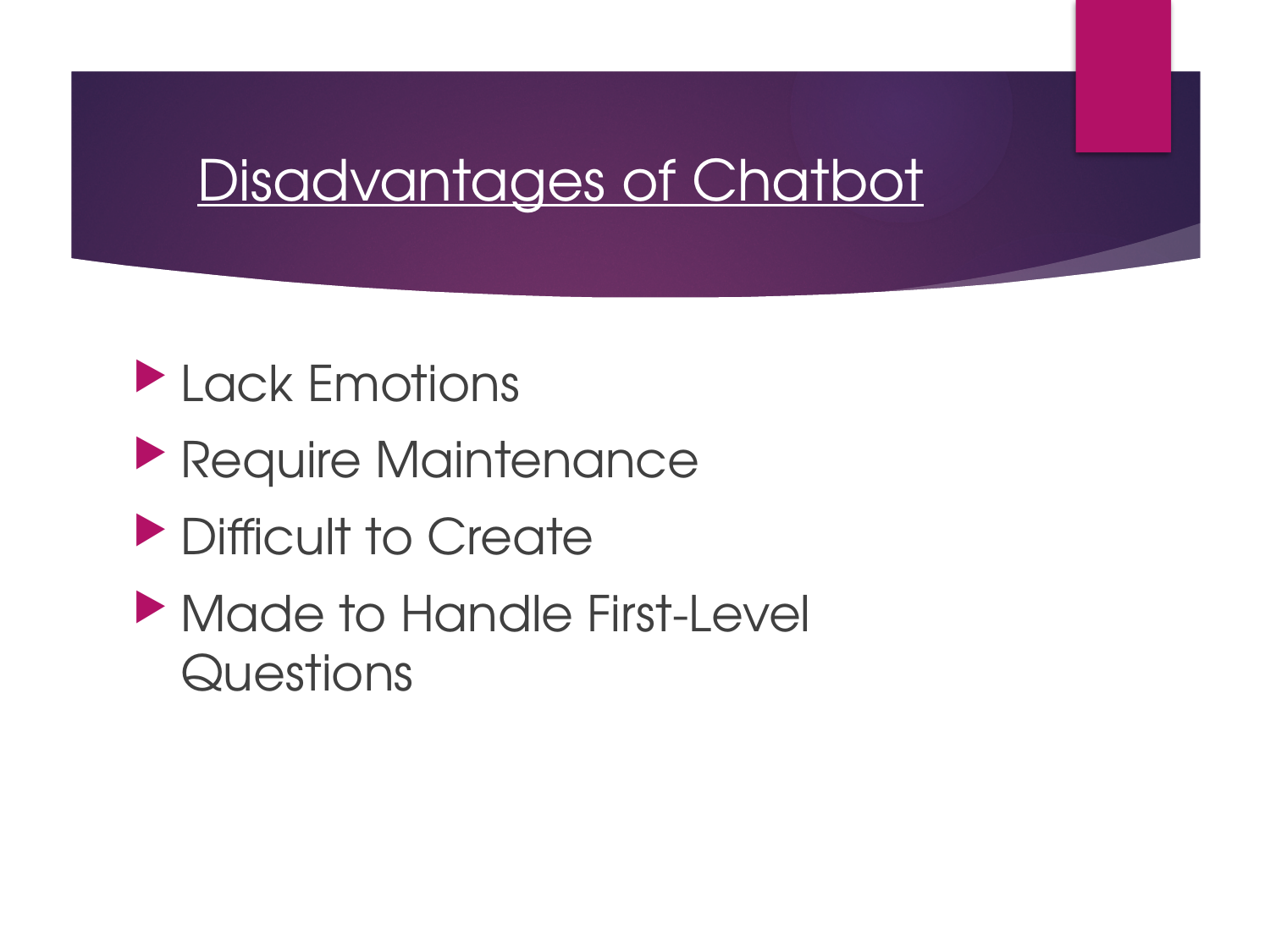

# Disadvantages of Chatbot
Lack Emotions
Require Maintenance
Difficult to Create
Made to Handle First-Level Questions